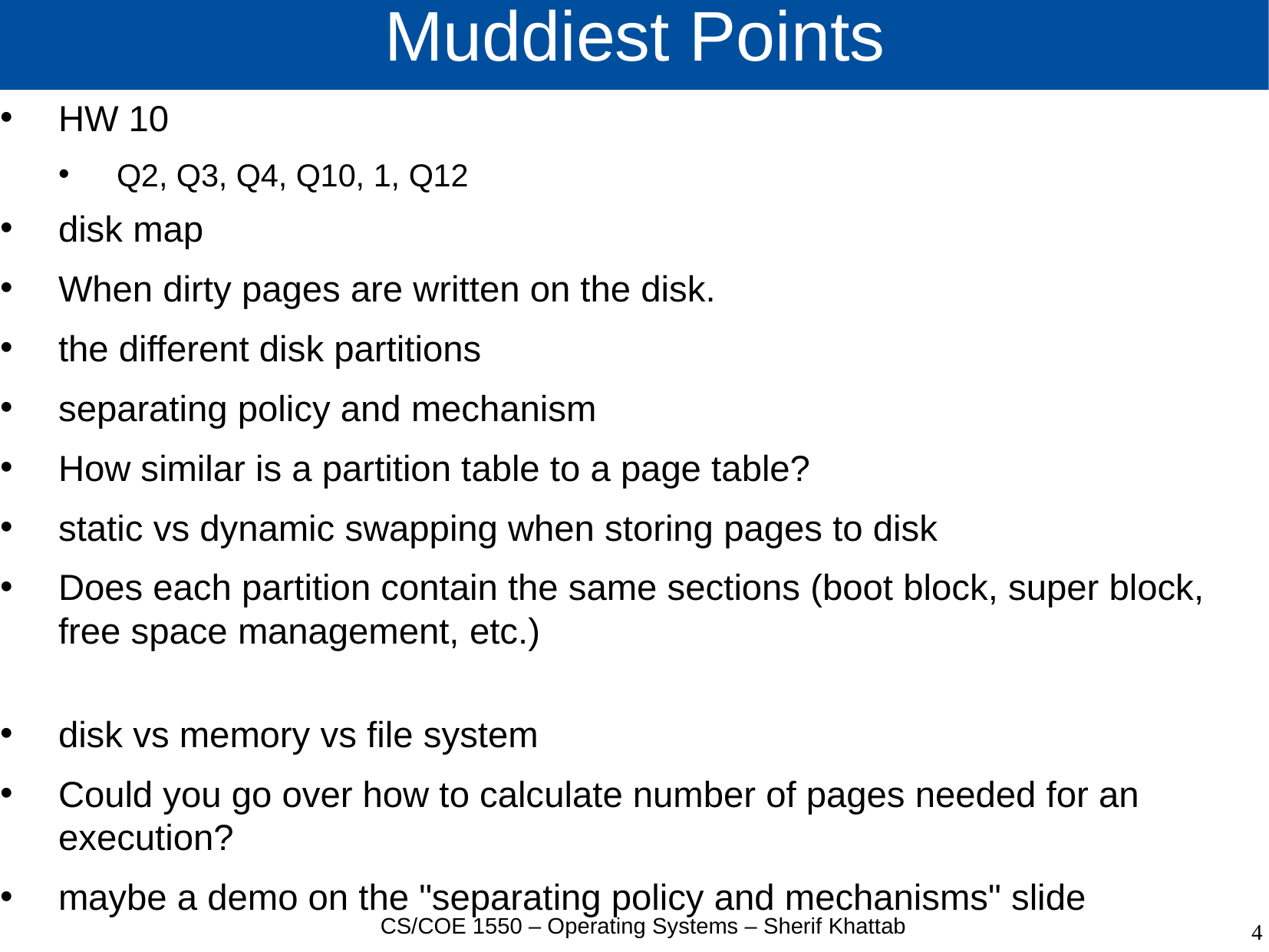

# Muddiest Points
HW 10
Q2, Q3, Q4, Q10, 1, Q12
disk map
When dirty pages are written on the disk.
the different disk partitions
separating policy and mechanism
How similar is a partition table to a page table?
static vs dynamic swapping when storing pages to disk
Does each partition contain the same sections (boot block, super block, free space management, etc.)
disk vs memory vs file system
Could you go over how to calculate number of pages needed for an execution?
maybe a demo on the "separating policy and mechanisms" slide

CS/COE 1550 – Operating Systems – Sherif Khattab
4